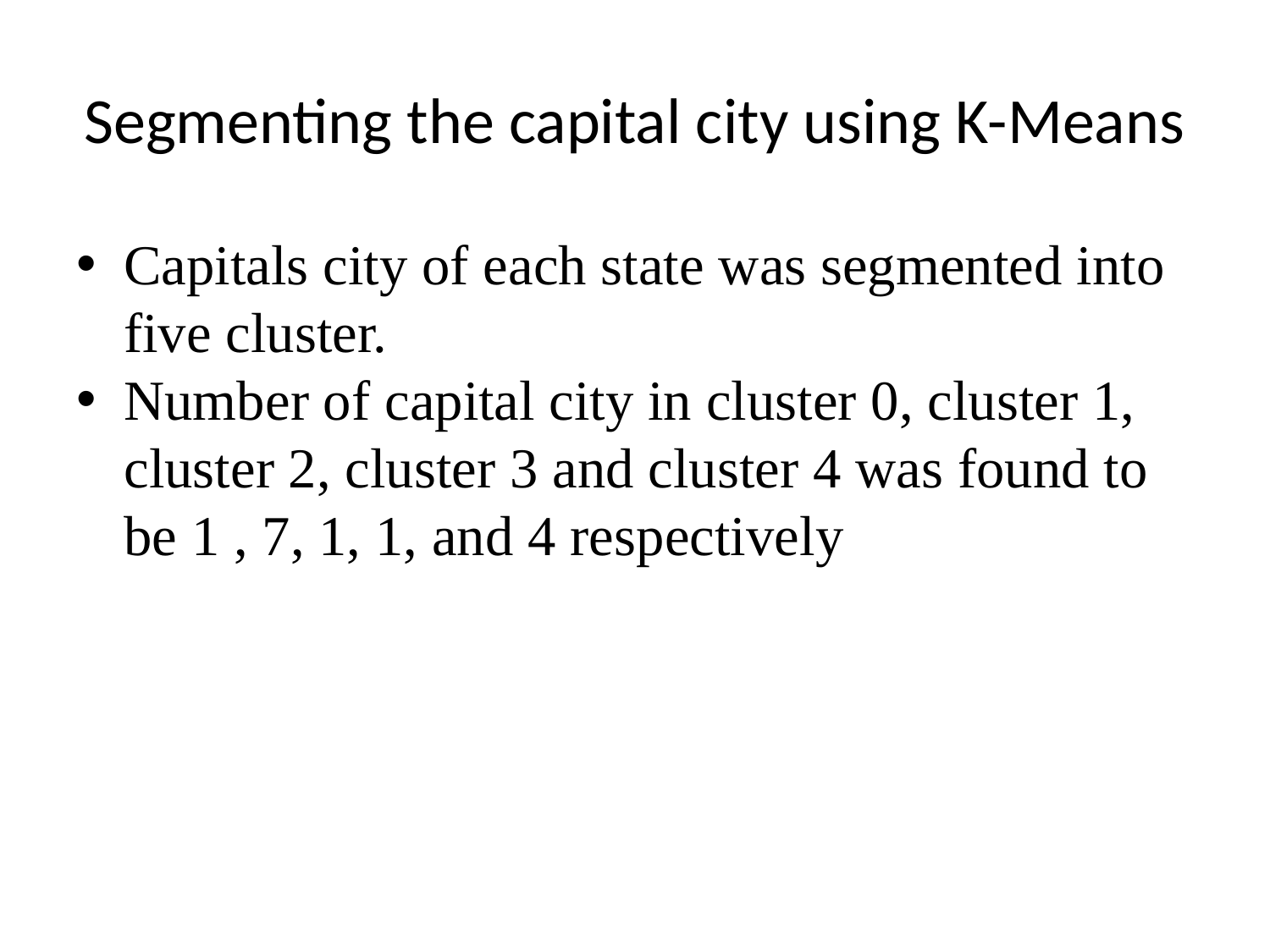

# Segmenting the capital city using K-Means
Capitals city of each state was segmented into five cluster.
Number of capital city in cluster 0, cluster 1, cluster 2, cluster 3 and cluster 4 was found to be 1 , 7, 1, 1, and 4 respectively